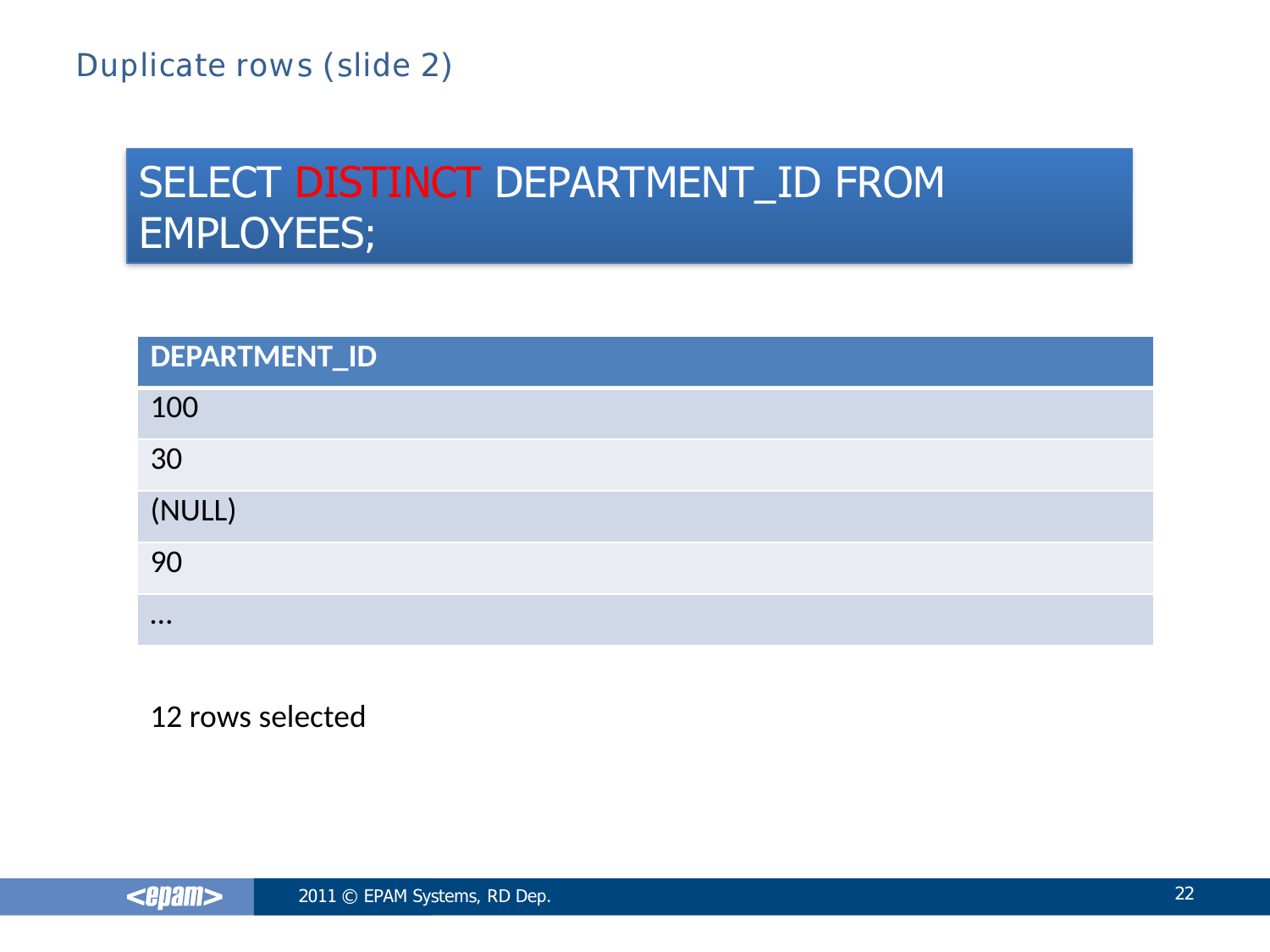

# Duplicate rows (slide 2)
SELECT DISTINCT DEPARTMENT_ID FROM EMPLOYEES;
| DEPARTMENT\_ID |
| --- |
| 100 |
| 30 |
| (NULL) |
| 90 |
| … |
12 rows selected
22
2011 © EPAM Systems, RD Dep.